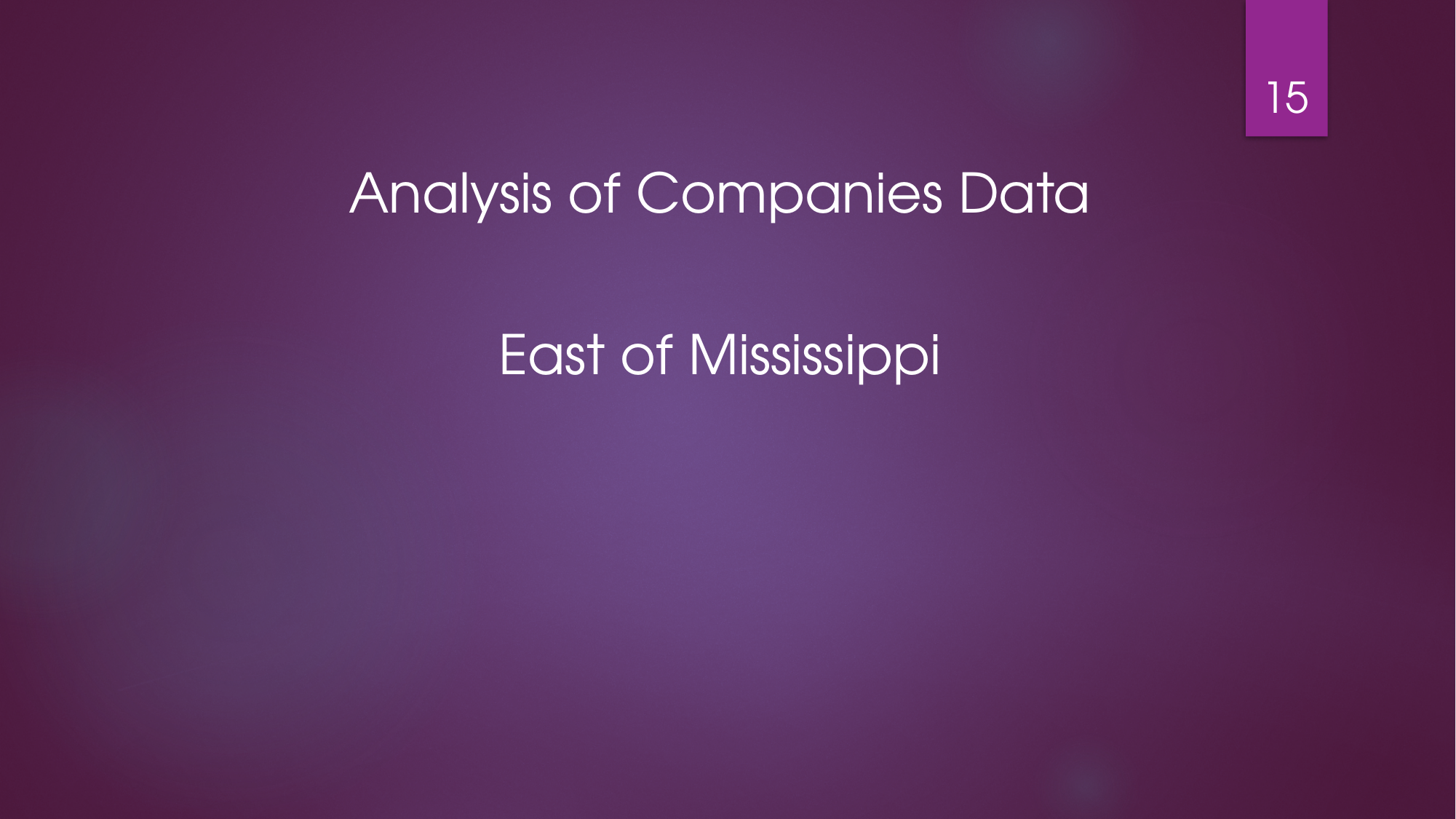

15
Analysis of Companies Data

East of Mississippi